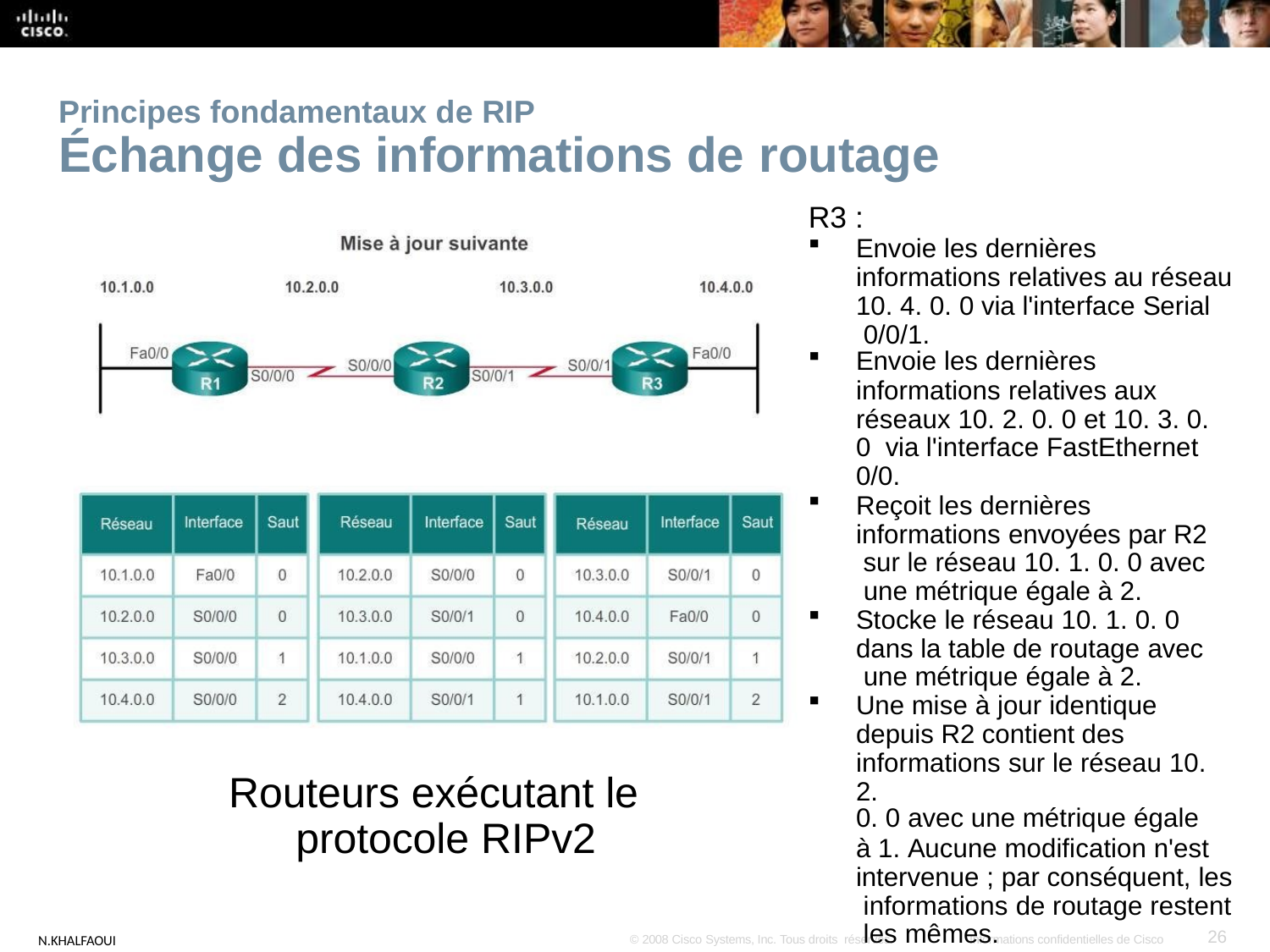

Principes fondamentaux de RIP
# Échange des informations de routage
R3 :
Envoie les dernières  informations relatives au réseau
10. 4. 0. 0 via l'interface Serial  0/0/1.
Envoie les dernières
informations relatives aux  réseaux 10. 2. 0. 0 et 10. 3. 0. 0  via l'interface FastEthernet 0/0.
Reçoit les dernières  informations envoyées par R2  sur le réseau 10. 1. 0. 0 avec  une métrique égale à 2.
Stocke le réseau 10. 1. 0. 0  dans la table de routage avec  une métrique égale à 2.
Une mise à jour identique  depuis R2 contient des  informations sur le réseau 10. 2.
0. 0 avec une métrique égale
à 1. Aucune modification n'est  intervenue ; par conséquent, les  informations de routage restent  les mêmes.

Routeurs exécutant le  protocole RIPv2
26
N.KHALFAOUI
© 2008 Cisco Systems, Inc. Tous droits réservés.
Informations confidentielles de Cisco